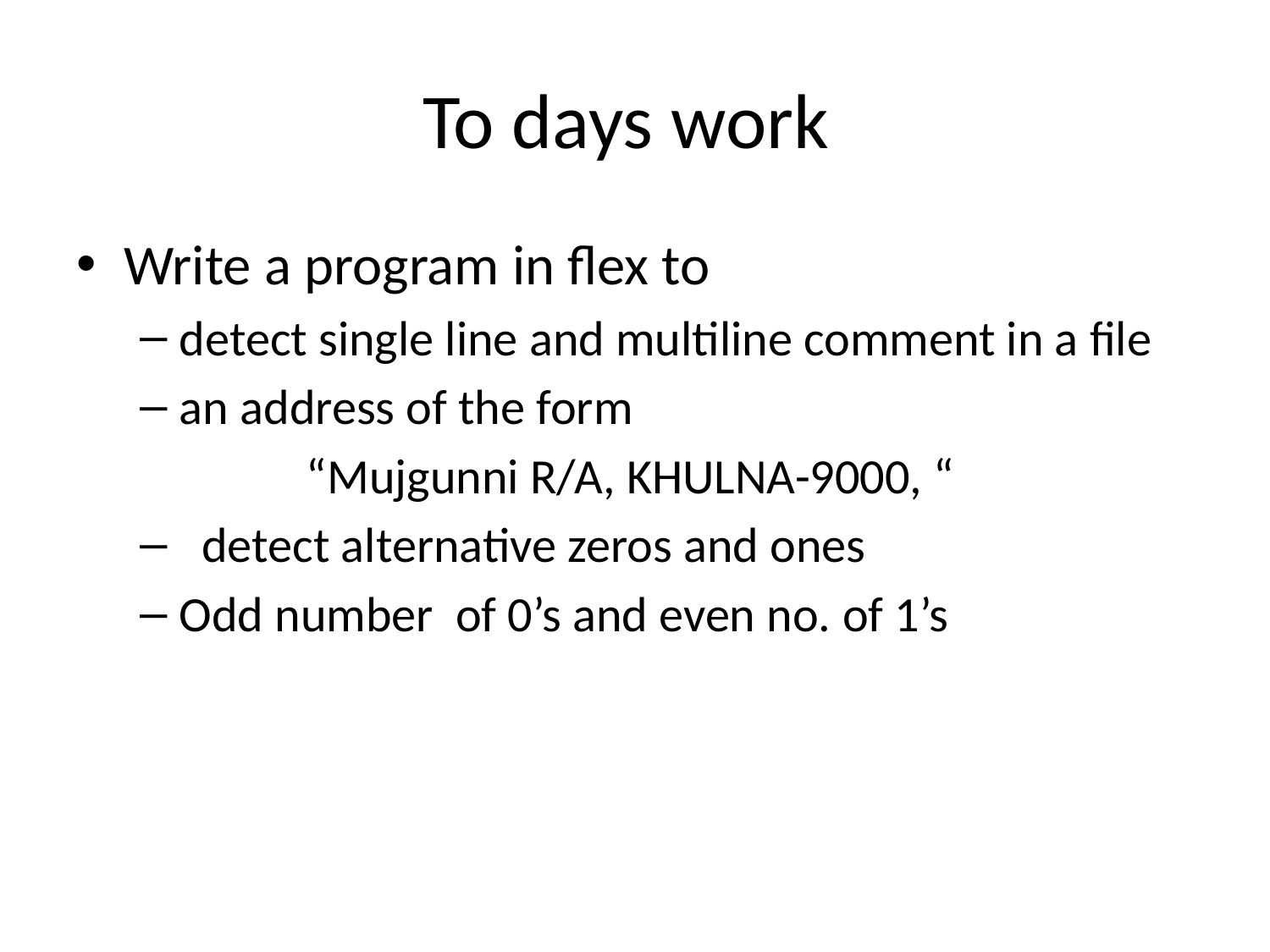

# To days work
Write a program in flex to
detect single line and multiline comment in a file
an address of the form
		“Mujgunni R/A, KHULNA-9000, “
  detect alternative zeros and ones
Odd number  of 0’s and even no. of 1’s